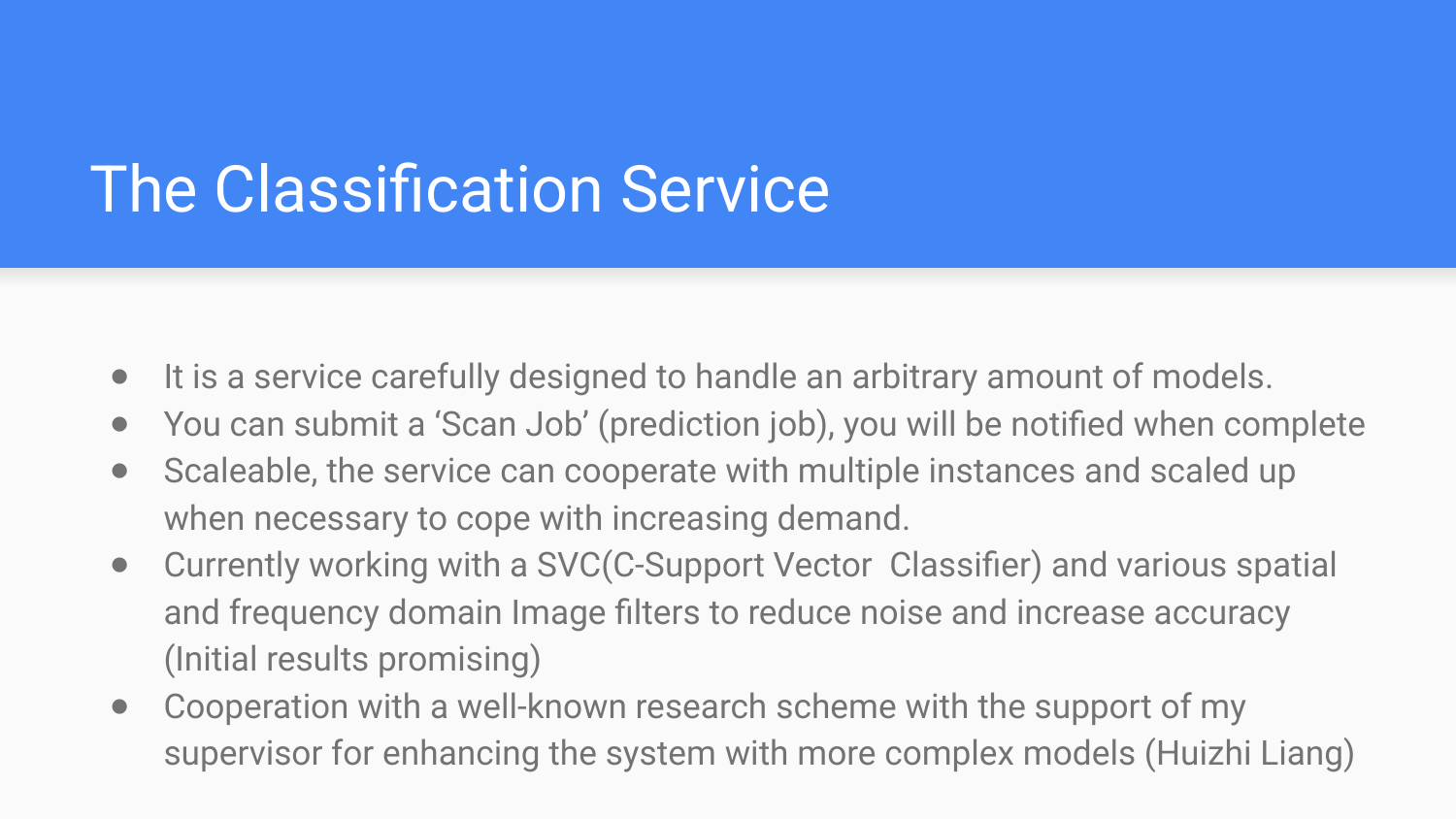

# The Classification Service

It is a service carefully designed to handle an arbitrary amount of models.
You can submit a ‘Scan Job’ (prediction job), you will be notified when complete
Scaleable, the service can cooperate with multiple instances and scaled up when necessary to cope with increasing demand.
Currently working with a SVC(C-Support Vector  Classifier) and various spatial and frequency domain Image filters to reduce noise and increase accuracy (Initial results promising)
Cooperation with a well-known research scheme with the support of my supervisor for enhancing the system with more complex models (Huizhi Liang)